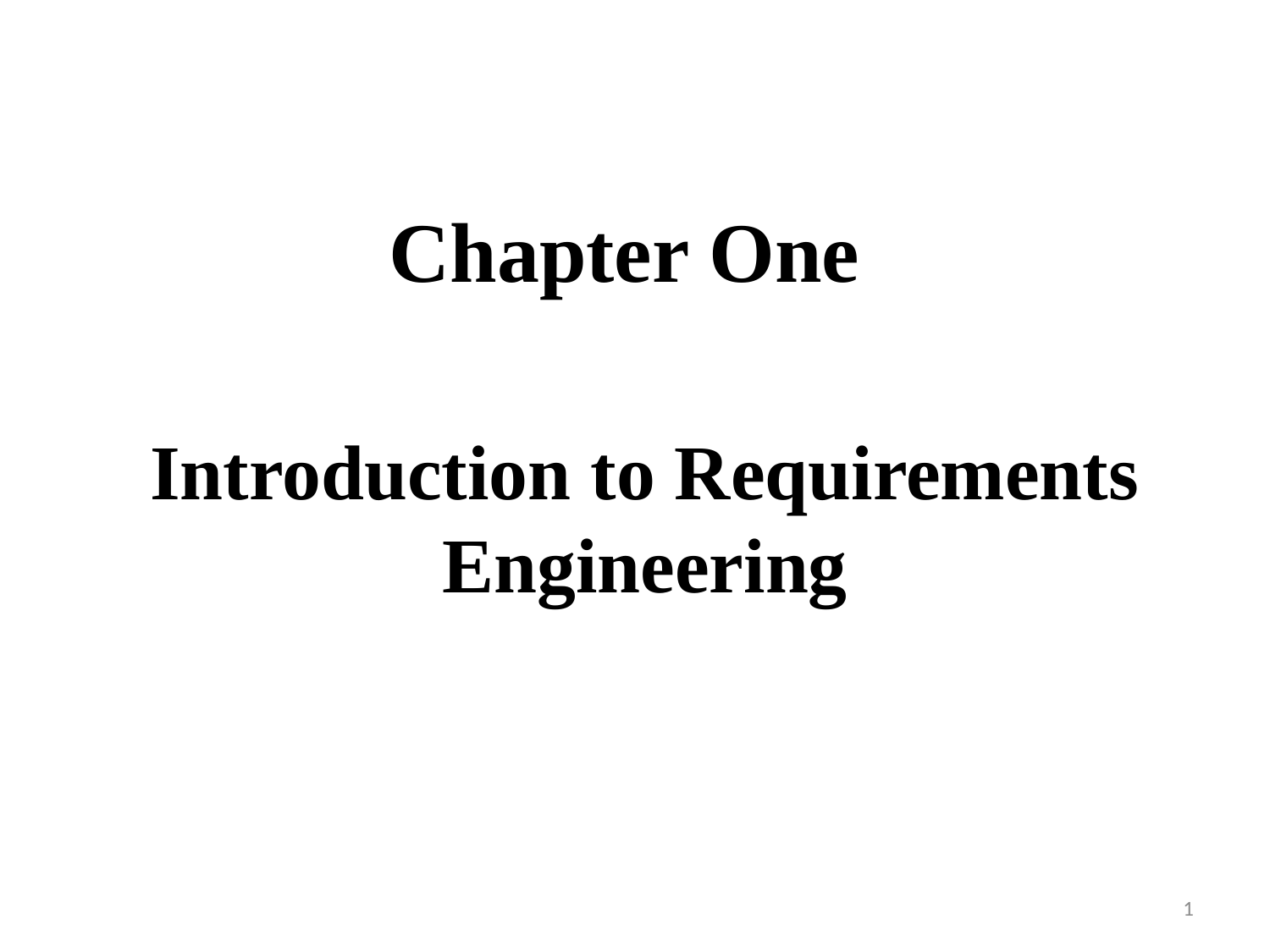

# Chapter One
Introduction to Requirements Engineering

1